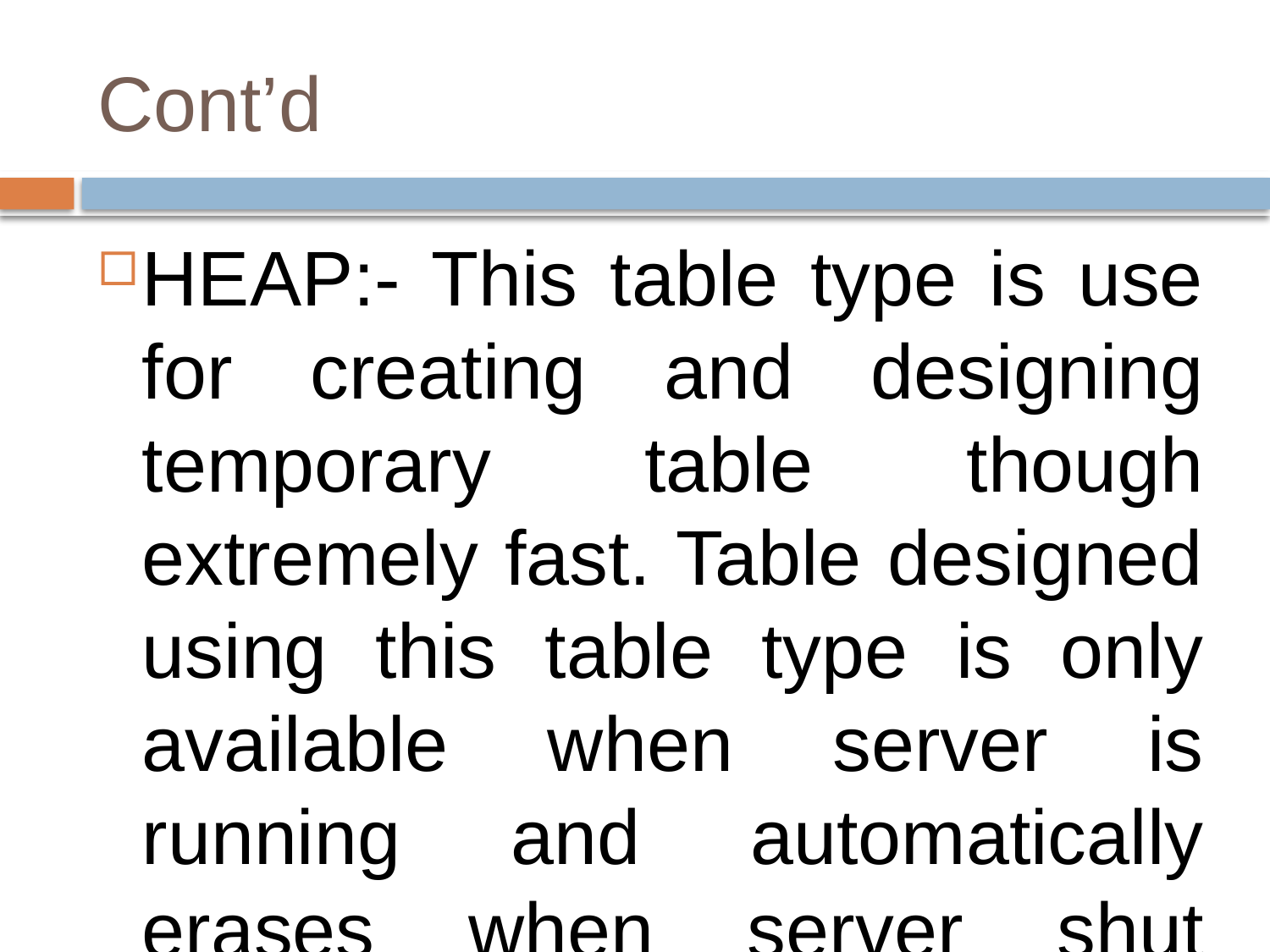

# Cont’d
HEAP:- This table type is use for creating and designing temporary table though extremely fast. Table designed using this table type is only available when server is running and automatically erases when server shut down.